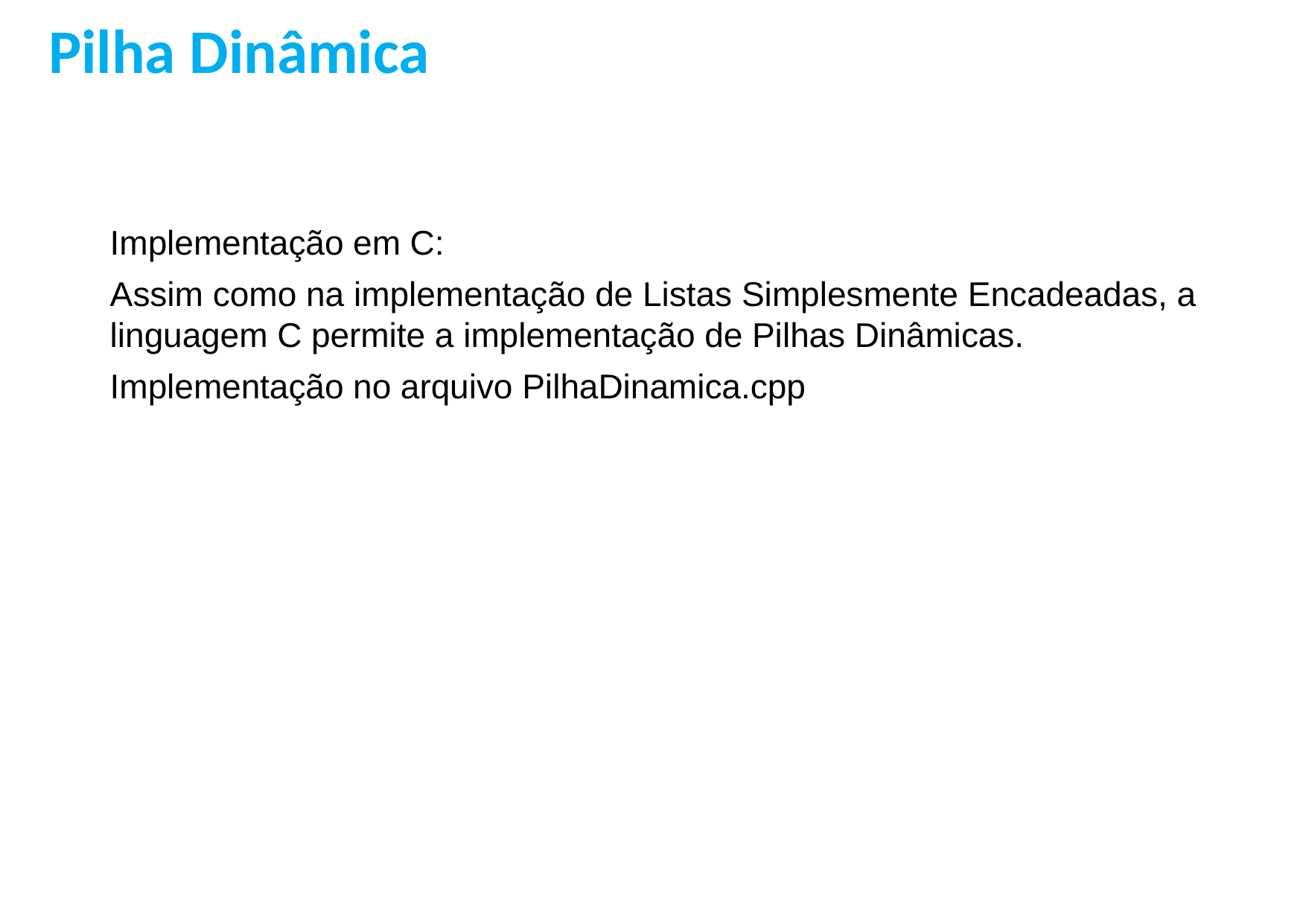

Pilha Dinâmica
Implementação em C:
Assim como na implementação de Listas Simplesmente Encadeadas, a linguagem C permite a implementação de Pilhas Dinâmicas.
Implementação no arquivo PilhaDinamica.cpp